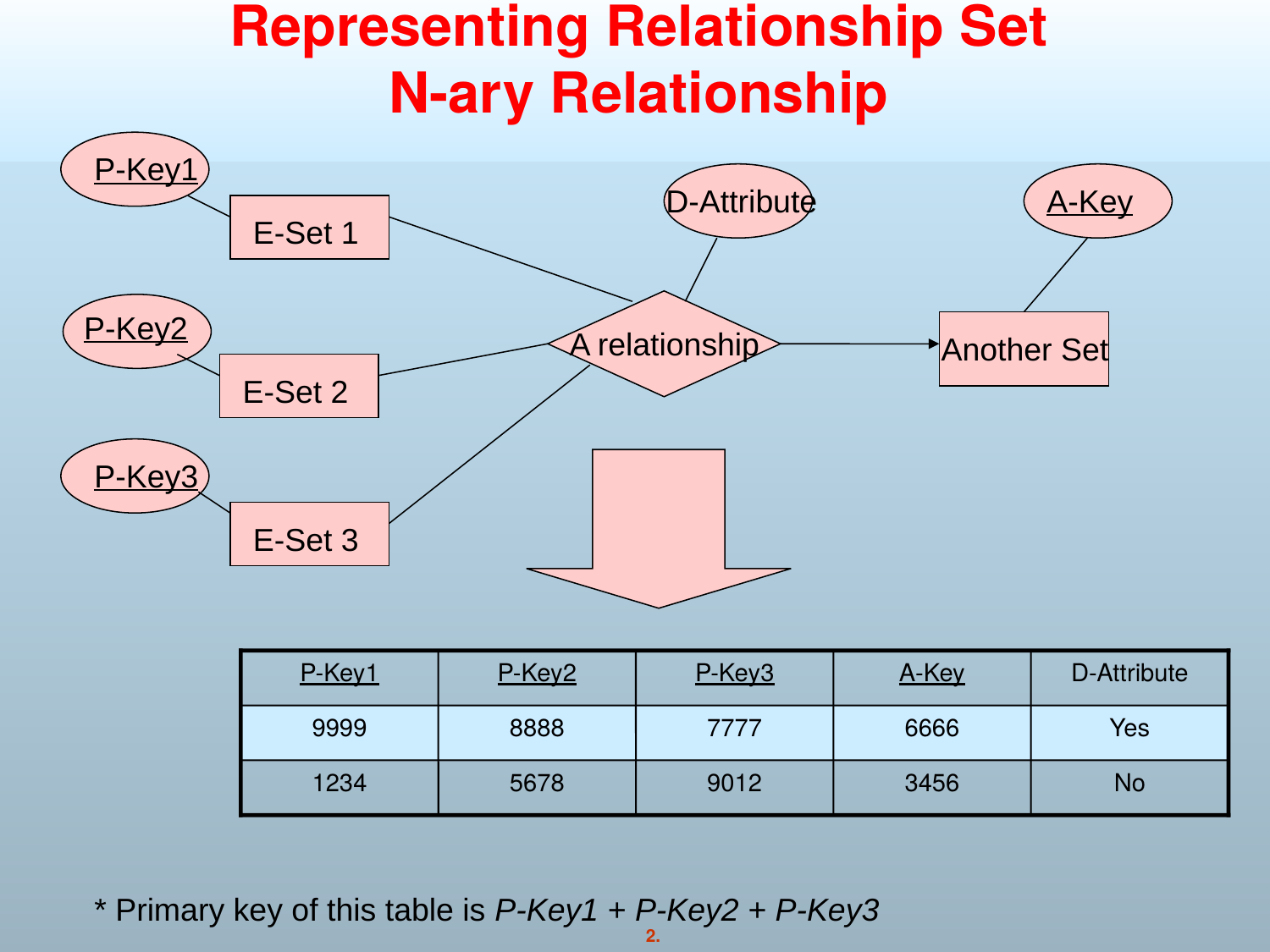

# Representing Relationship Set N-ary Relationship

P-Key1

D-Attribute
A-Key

E-Set 1

P-Key2

A relationship
Another Set

E-Set 2

P-Key3

E-Set 3

P-Key1

P-Key2

P-Key3

A-Key

D-Attribute

9999

8888
7777
6666
Yes
1234

5678
9012
3456
No

* Primary key of this table is P-Key1 + P-Key2 + P-Key3